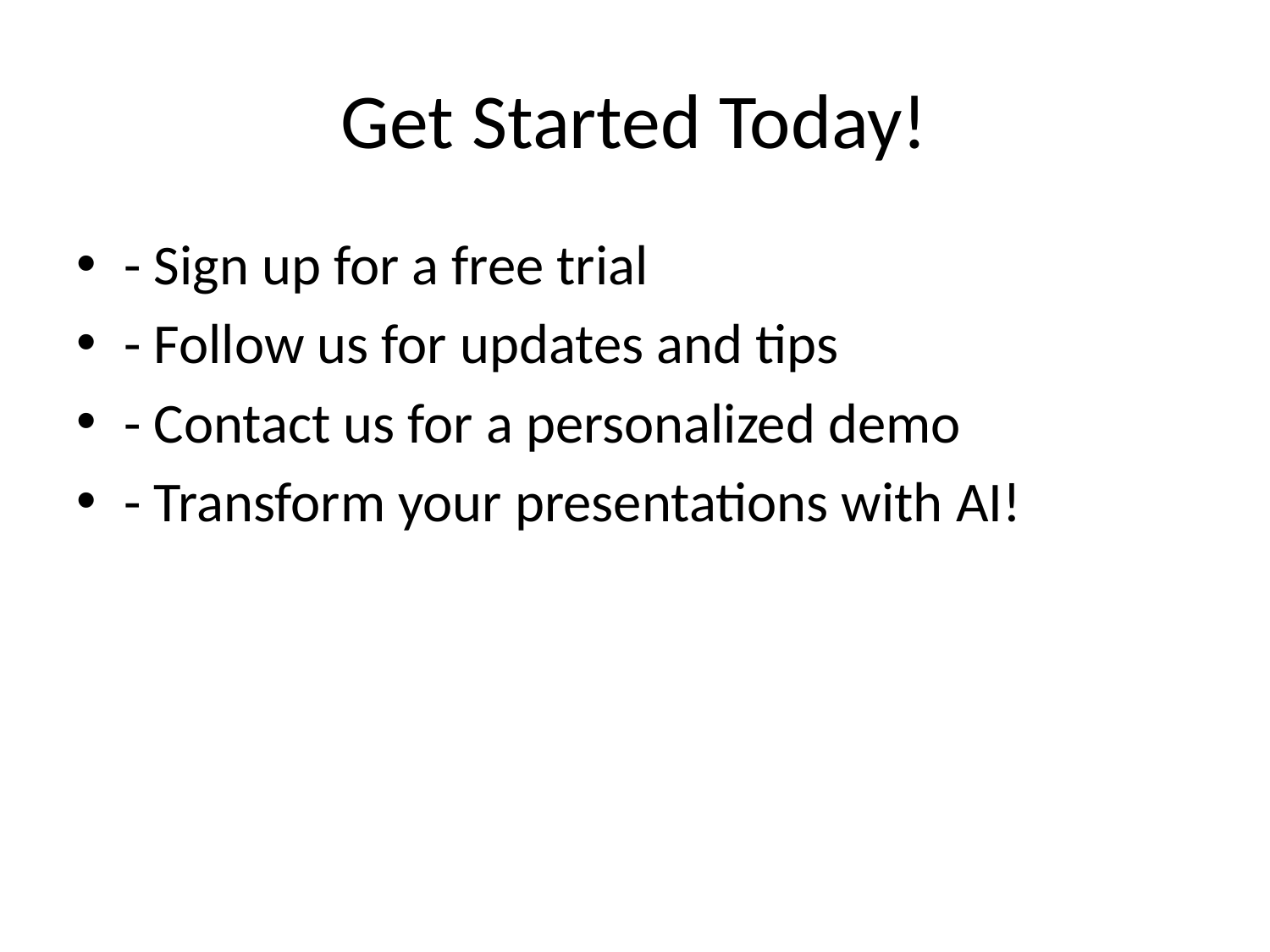

# Get Started Today!
- Sign up for a free trial
- Follow us for updates and tips
- Contact us for a personalized demo
- Transform your presentations with AI!